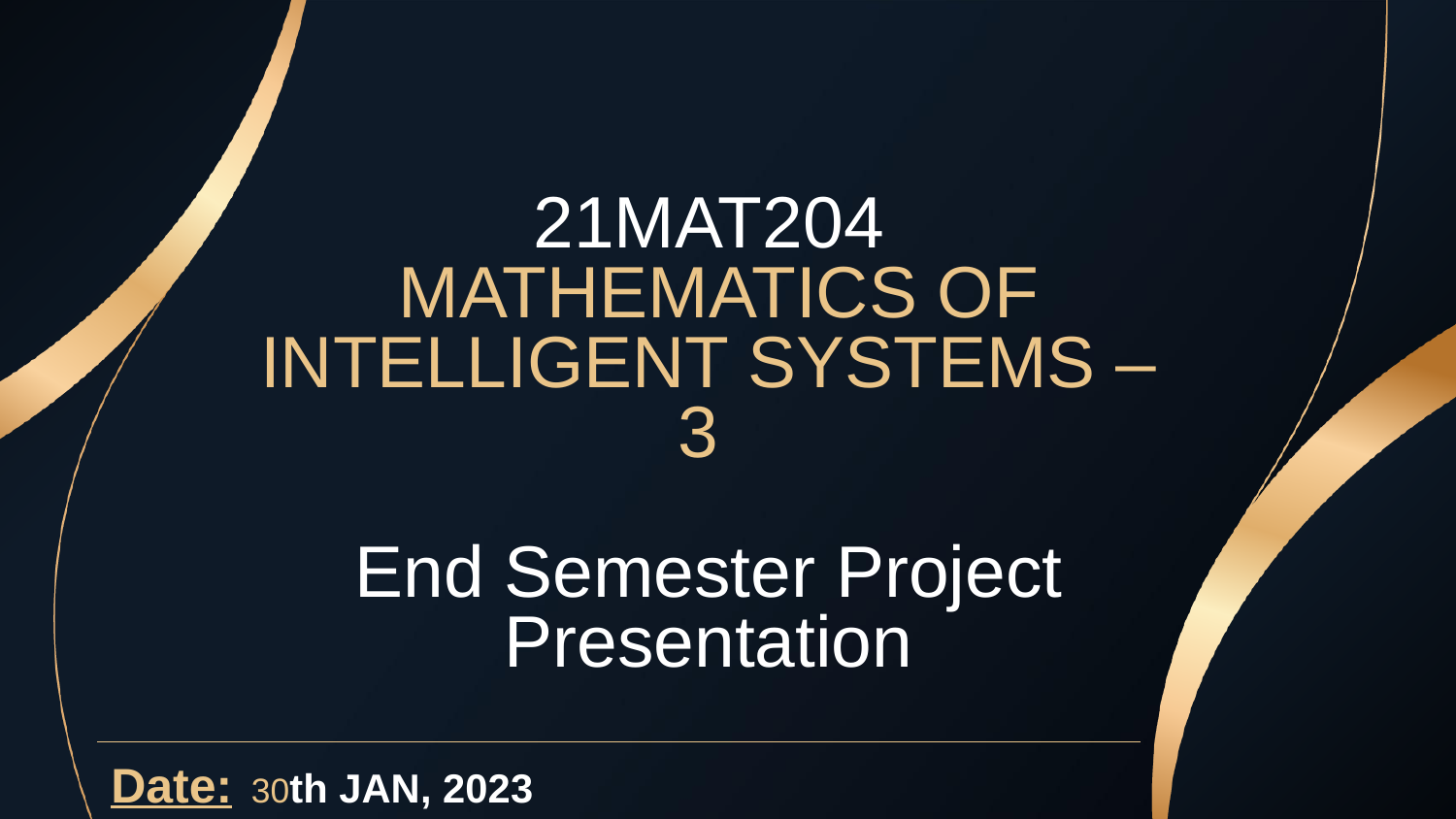

# 21MAT204
 MATHEMATICS OF INTELLIGENT SYSTEMS – 3 
 
End Semester Project Presentation
Date:  30th JAN, 2023